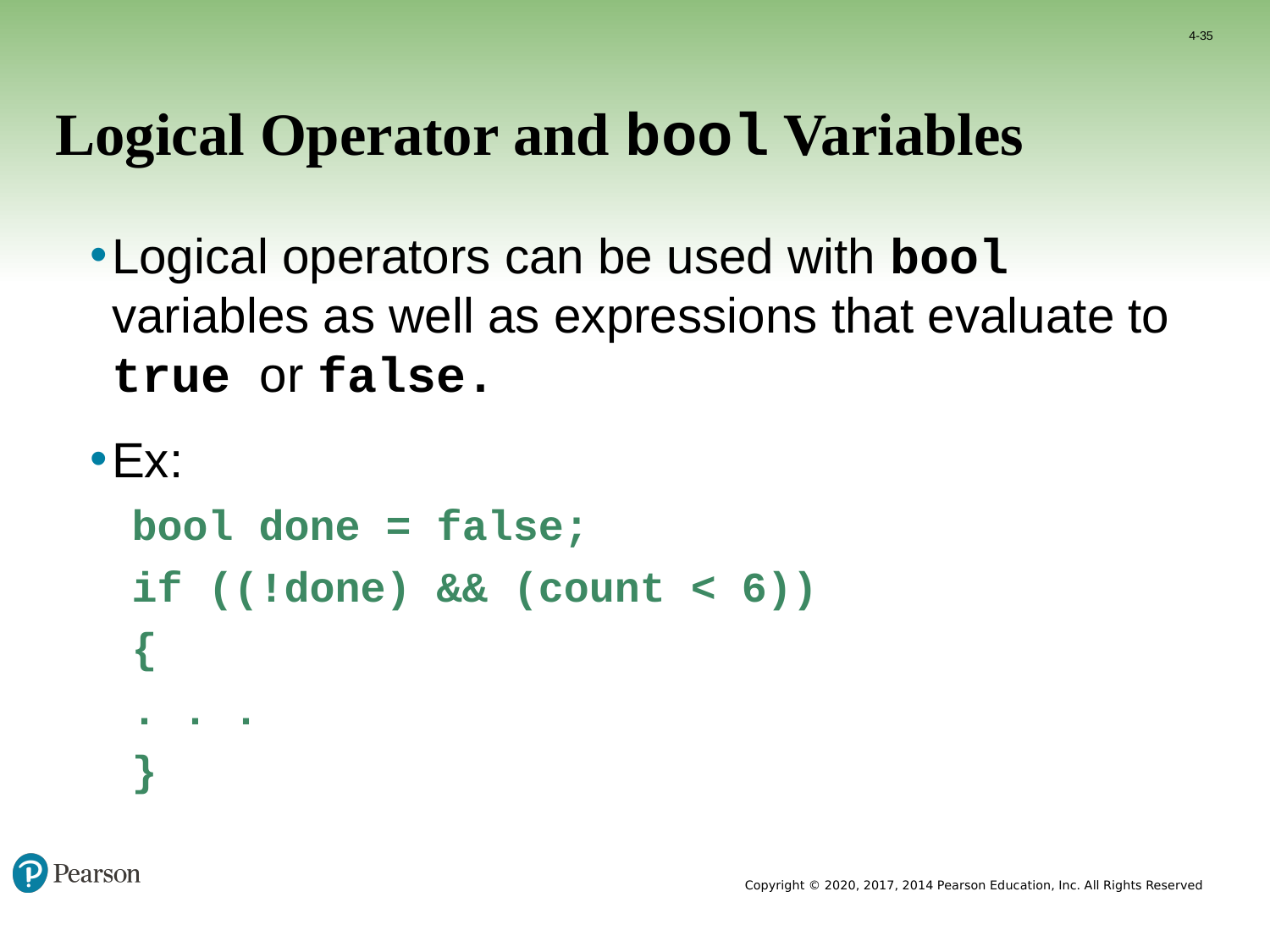

4-35
# Logical Operator and bool Variables
Logical operators can be used with bool variables as well as expressions that evaluate to true or false.
Ex:
bool done = false;
if ((!done) && (count < 6))
{
. . .
}